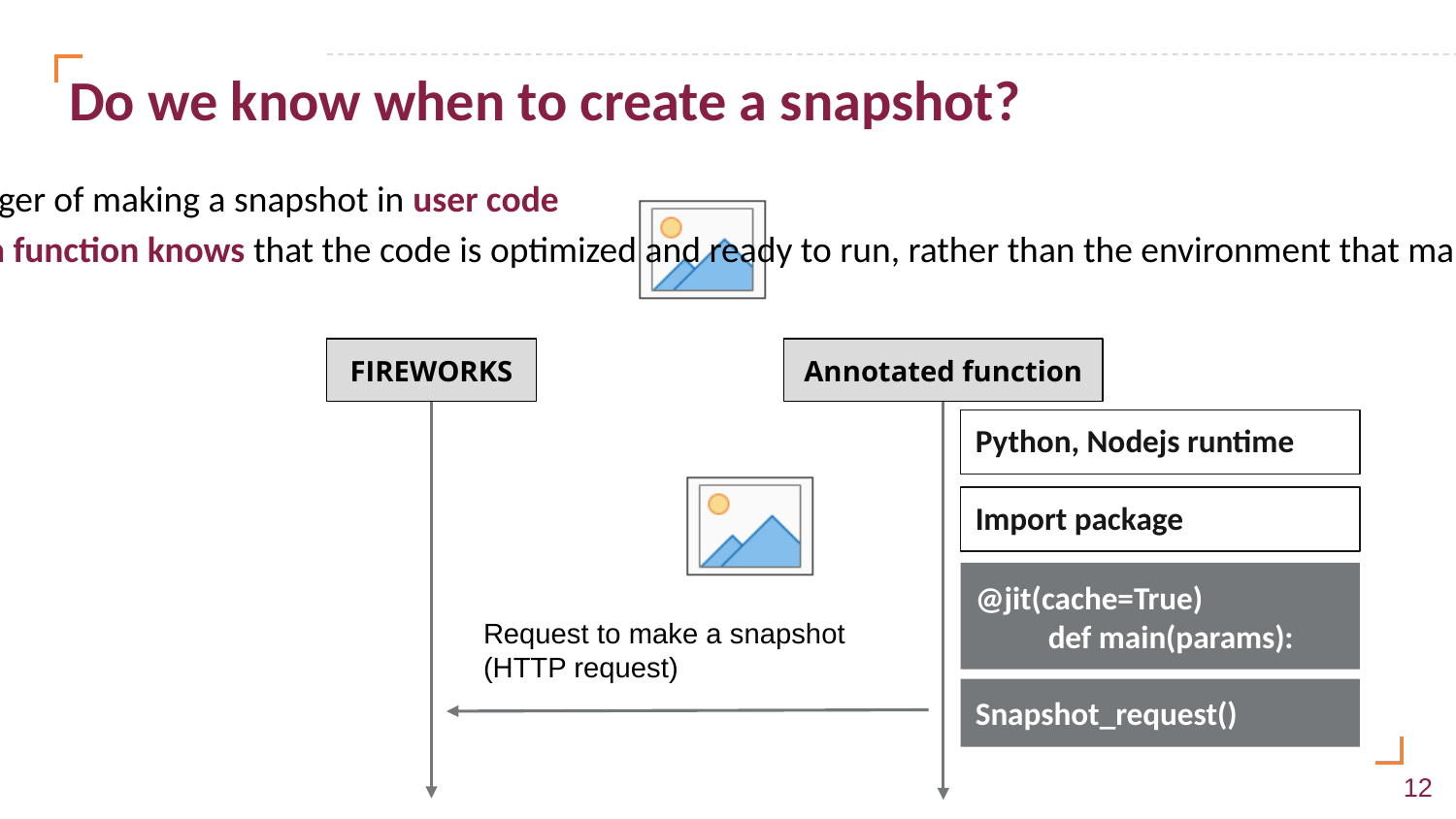

# Do we know when to create a snapshot?
Place a trigger of making a snapshot in user code
Only a function knows that the code is optimized and ready to run, rather than the environment that manages it

Annotated function
FIREWORKS
Python, Nodejs runtime

Import package
@jit(cache=True)
def main(params):
Request to make a snapshot
(HTTP request)
Snapshot_request()
12